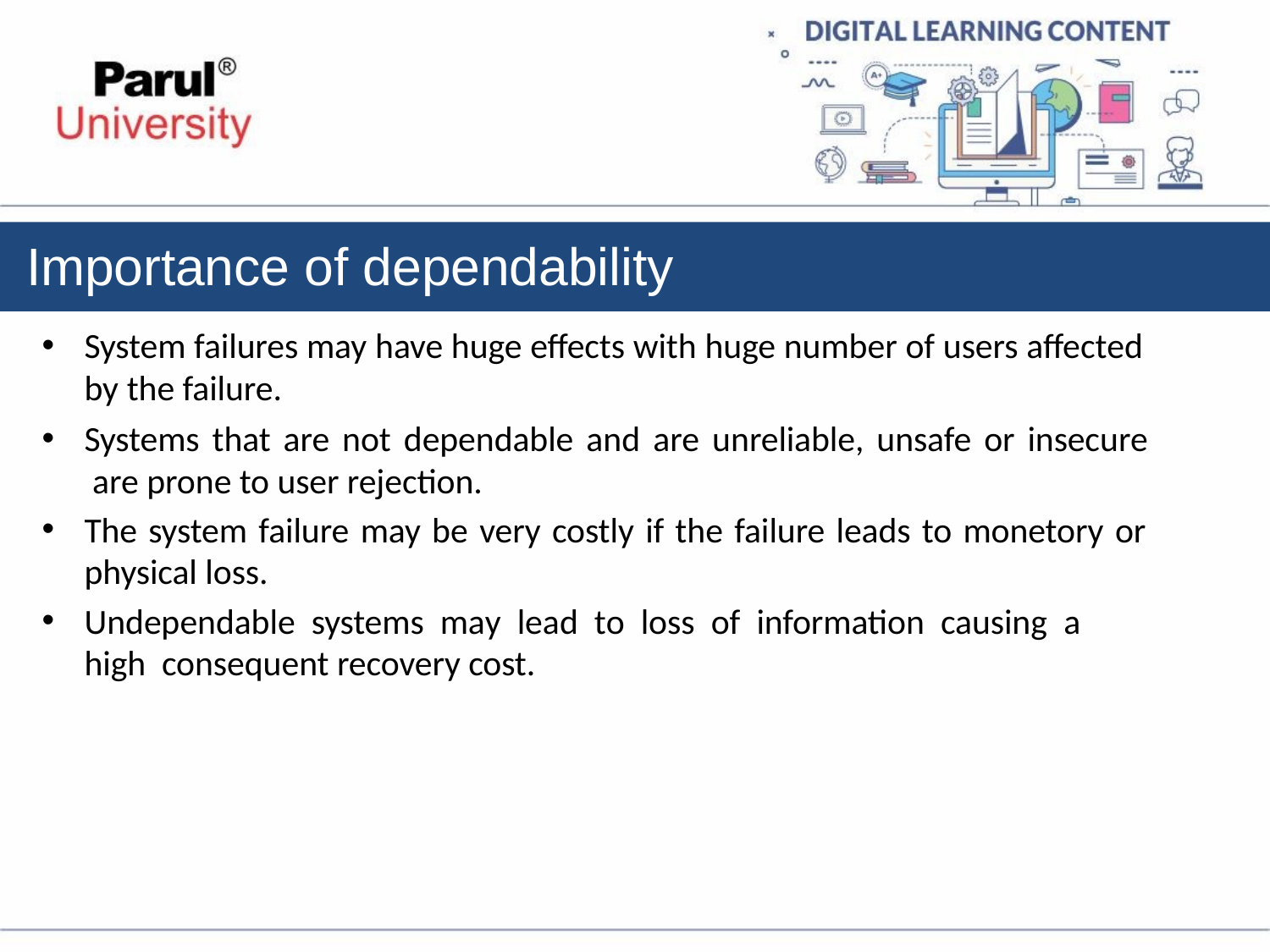

# Importance of dependability
System failures may have huge effects with huge number of users affected  by the failure.
Systems that are not dependable and are unreliable, unsafe or insecure  are prone to user rejection.
The system failure may be very costly if the failure leads to monetory or  physical loss.
Undependable  systems  may  lead  to  loss  of  information  causing  a	high  consequent recovery cost.